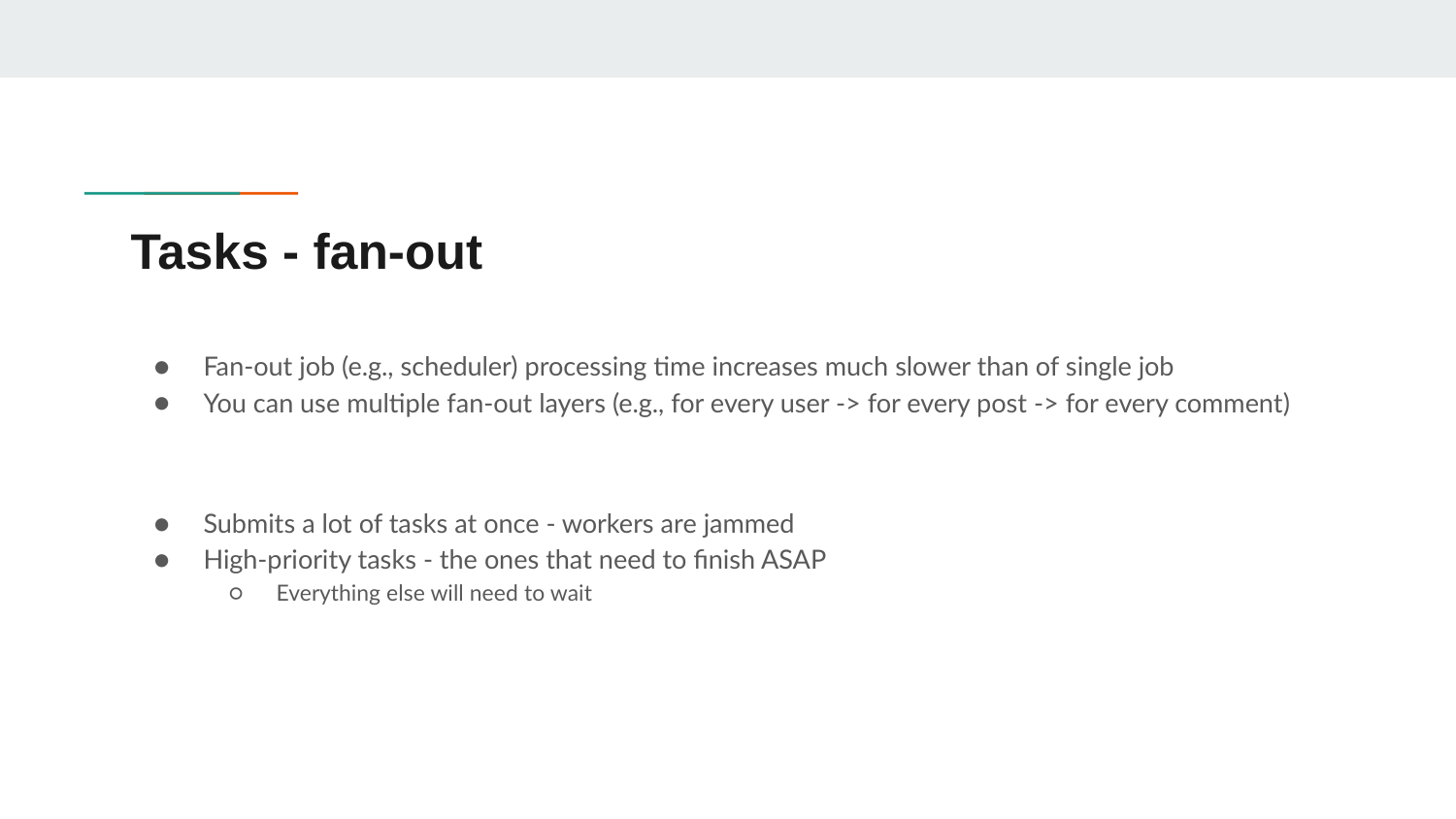

# Tasks - fan-out
Fan-out job (e.g., scheduler) processing time increases much slower than of single job
You can use multiple fan-out layers (e.g., for every user -> for every post -> for every comment)

Submits a lot of tasks at once - workers are jammed
High-priority tasks - the ones that need to finish ASAP
Everything else will need to wait